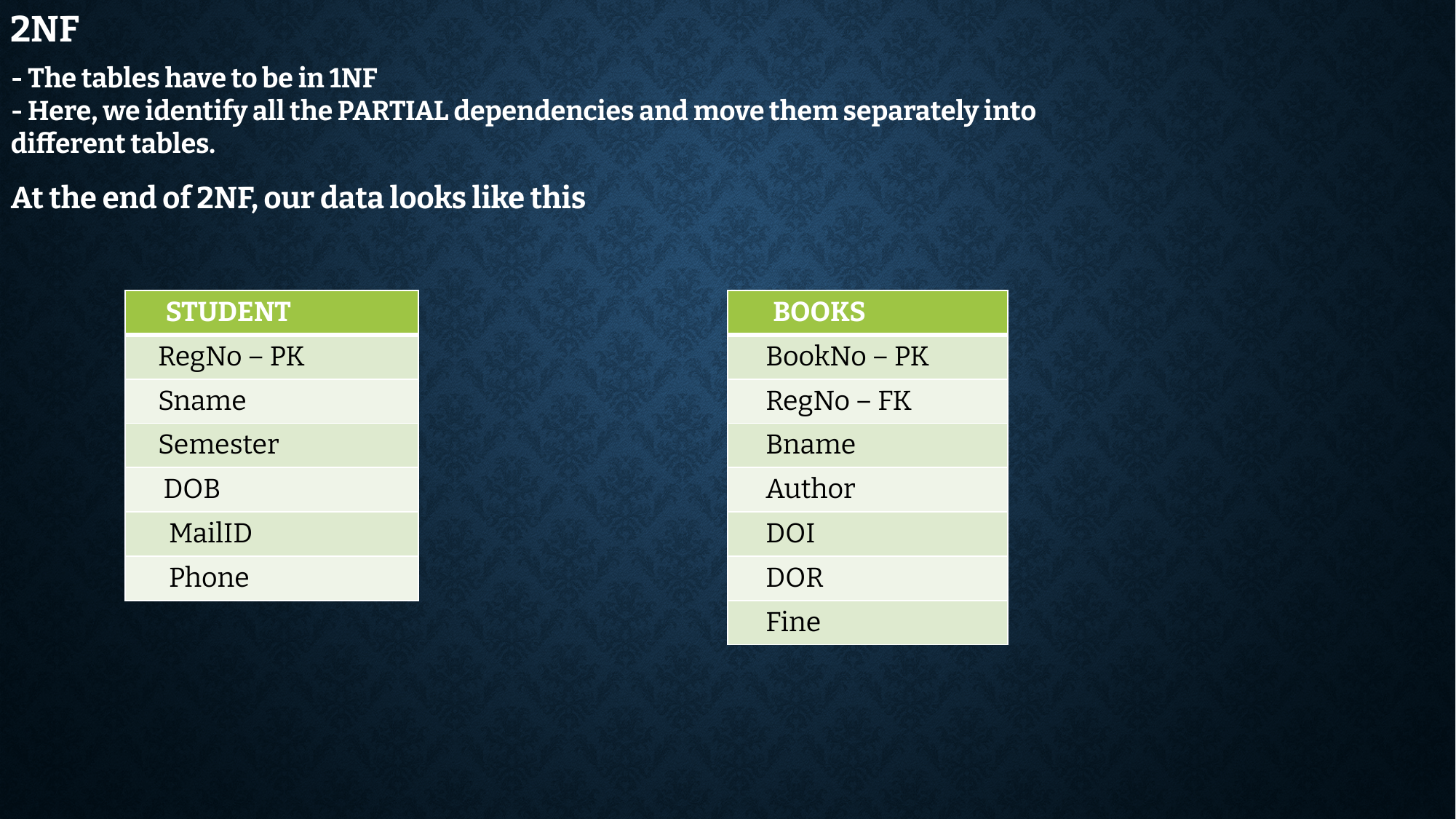

2NF
- The tables have to be in 1NF
- Here, we identify all the PARTIAL dependencies and move them separately into different tables.
At the end of 2NF, our data looks like this
| STUDENT |
| --- |
| RegNo – PK |
| Sname |
| Semester |
| DOB |
| MailID |
| Phone |
| BOOKS |
| --- |
| BookNo – PK |
| RegNo – FK |
| Bname |
| Author |
| DOI |
| DOR |
| Fine |